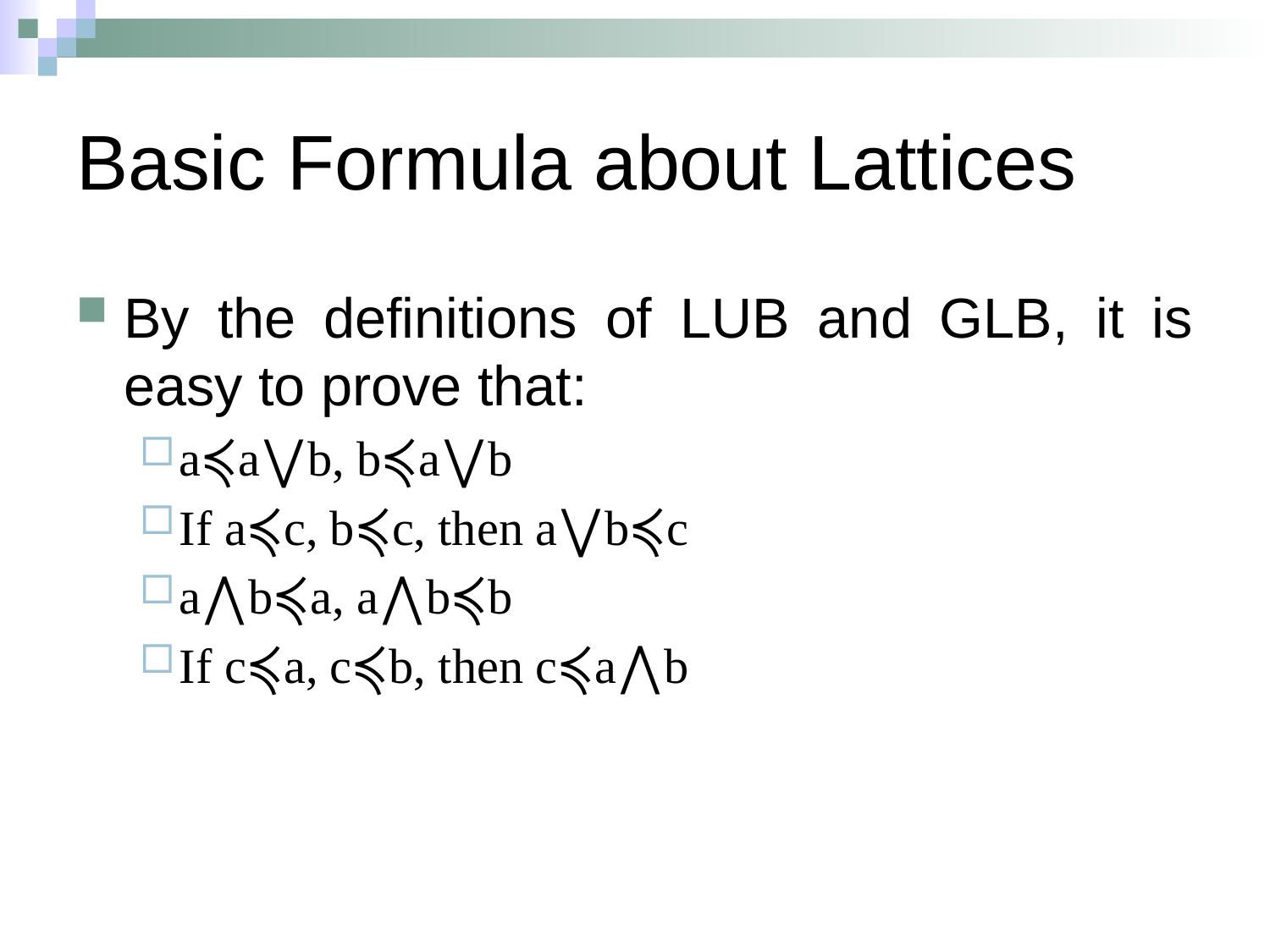

# Basic Formula about Lattices
By the definitions of LUB and GLB, it is easy to prove that:
a≼a⋁b, b≼a⋁b
If a≼c, b≼c, then a⋁b≼c
a⋀b≼a, a⋀b≼b
If c≼a, c≼b, then c≼a⋀b